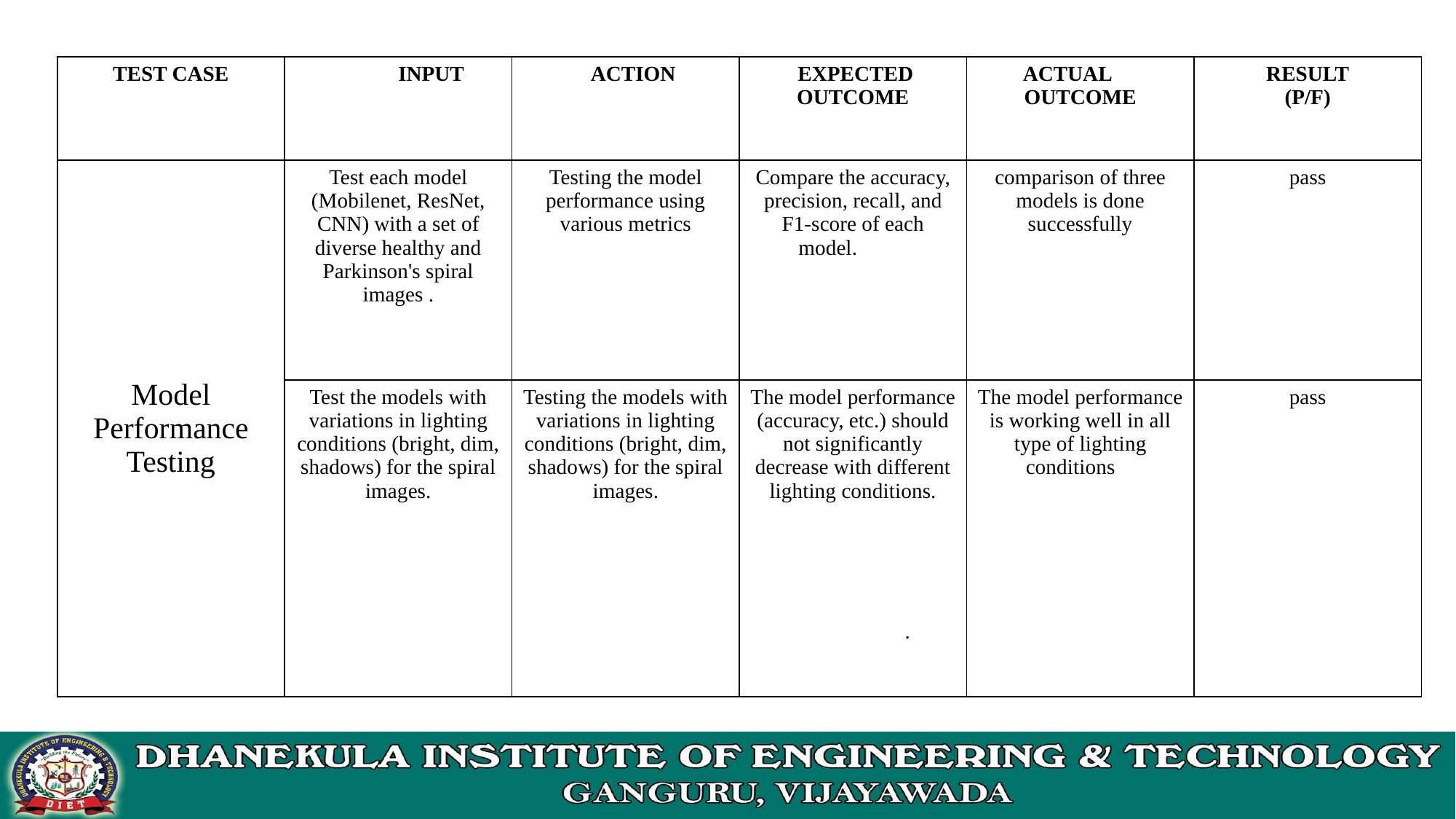

| TEST CASE | INPUTINPUT | AACTION | EXPECTED OUTCOME | ACTUAL OUTCOME | RESULT (P/F) |
| --- | --- | --- | --- | --- | --- |
| Model Performance Testing | Test each model (Mobilenet, ResNet, CNN) with a set of diverse healthy and Parkinson's spiral images . | Testing the model performance using various metrics | Compare the accuracy, precision, recall, and F1-score of each model. | comparison of three models is done successfully | pass |
|  | Test the models with variations in lighting conditions (bright, dim, shadows) for the spiral images. | Testing the models with variations in lighting conditions (bright, dim, shadows) for the spiral images. | The model performance (accuracy, etc.) should not significantly decrease with different lighting conditions. . | The model performance is working well in all type of lighting conditions | pass |